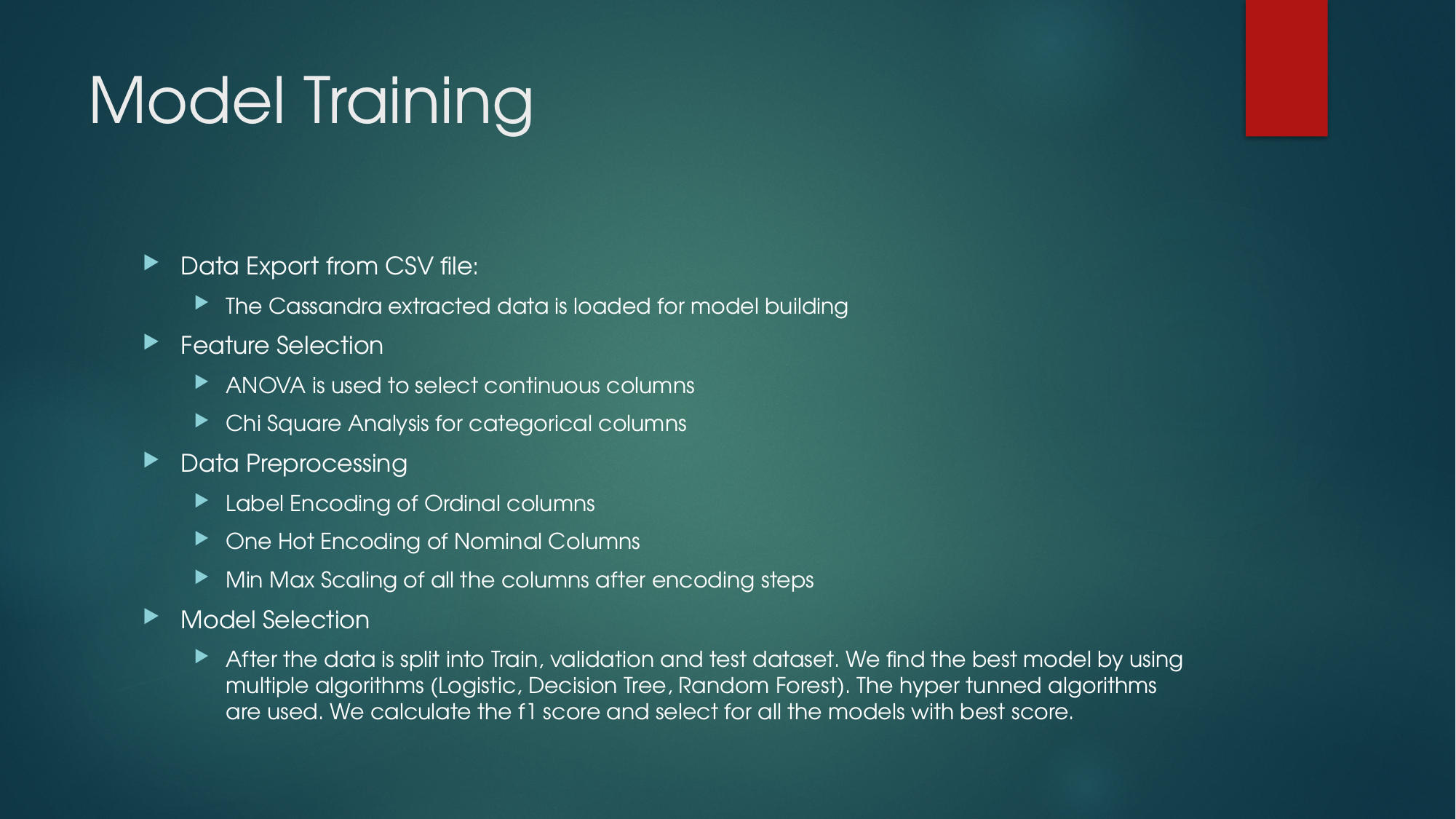

# Model Training
Data Export from CSV file:
The Cassandra extracted data is loaded for model building
Feature Selection
ANOVA is used to select continuous columns
Chi Square Analysis for categorical columns
Data Preprocessing
Label Encoding of Ordinal columns
One Hot Encoding of Nominal Columns
Min Max Scaling of all the columns after encoding steps
Model Selection
After the data is split into Train, validation and test dataset. We find the best model by using multiple algorithms (Logistic, Decision Tree, Random Forest). The hyper tunned algorithms are used. We calculate the f1 score and select for all the models with best score.